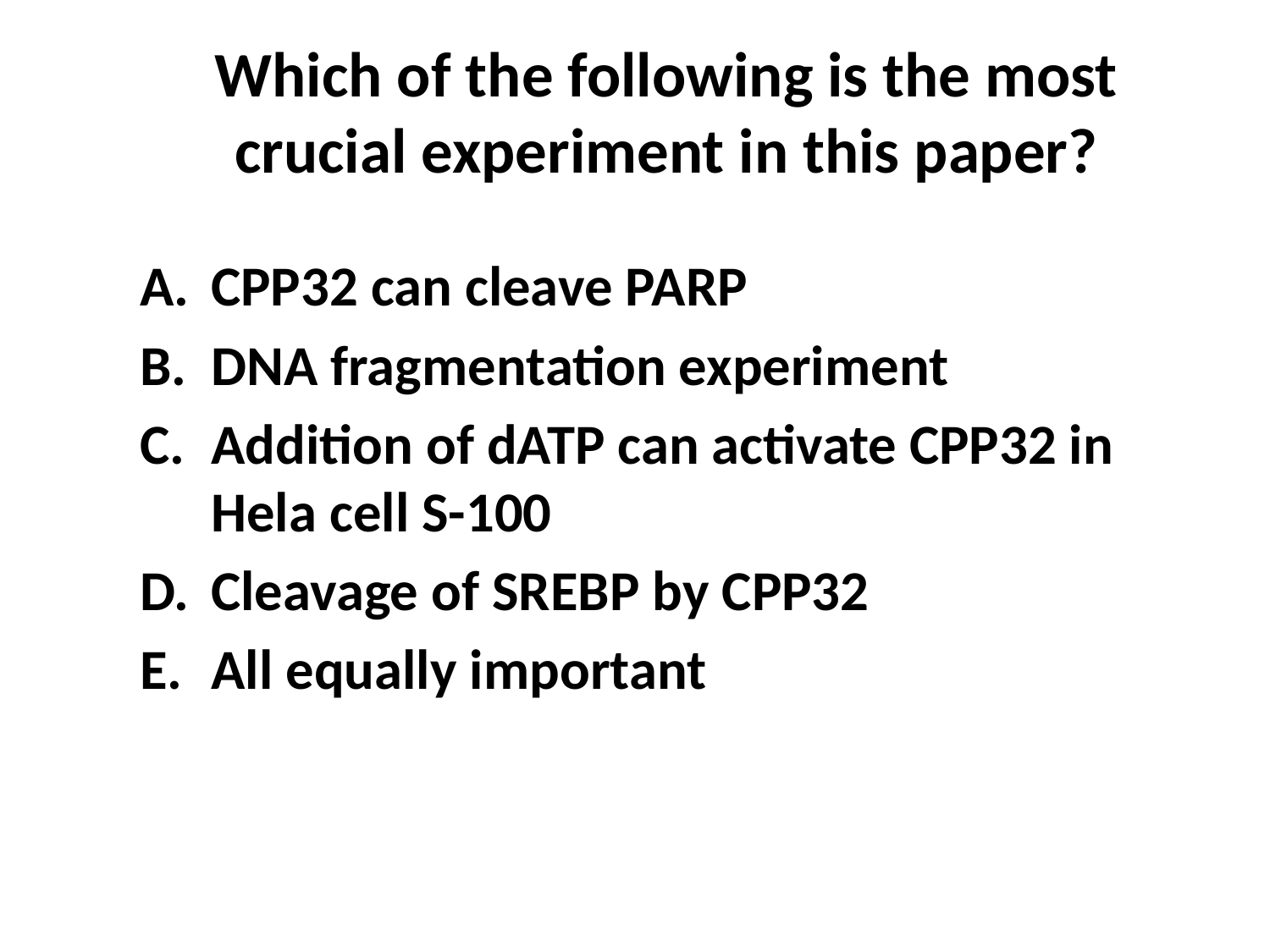

# Which of the following is the most crucial experiment in this paper?
CPP32 can cleave PARP
DNA fragmentation experiment
Addition of dATP can activate CPP32 in Hela cell S-100
Cleavage of SREBP by CPP32
All equally important